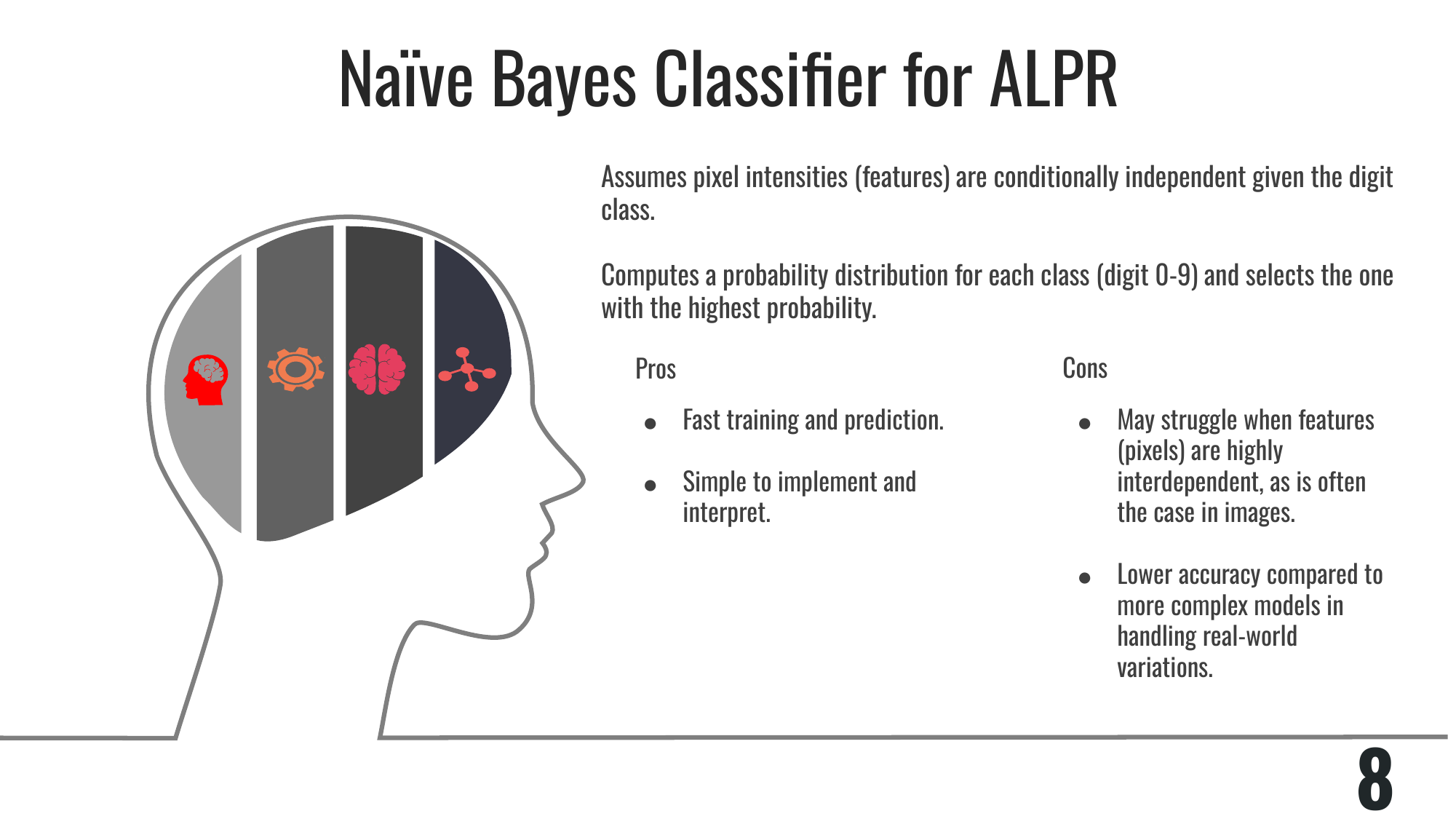

Naïve Bayes Classifier for ALPR
Assumes pixel intensities (features) are conditionally independent given the digit class.

Computes a probability distribution for each class (digit 0-9) and selects the one with the highest probability.

Cons

Pros

Fast training and prediction.
Simple to implement and interpret.

May struggle when features (pixels) are highly interdependent, as is often the case in images.
Lower accuracy compared to more complex models in handling real-world variations.

8